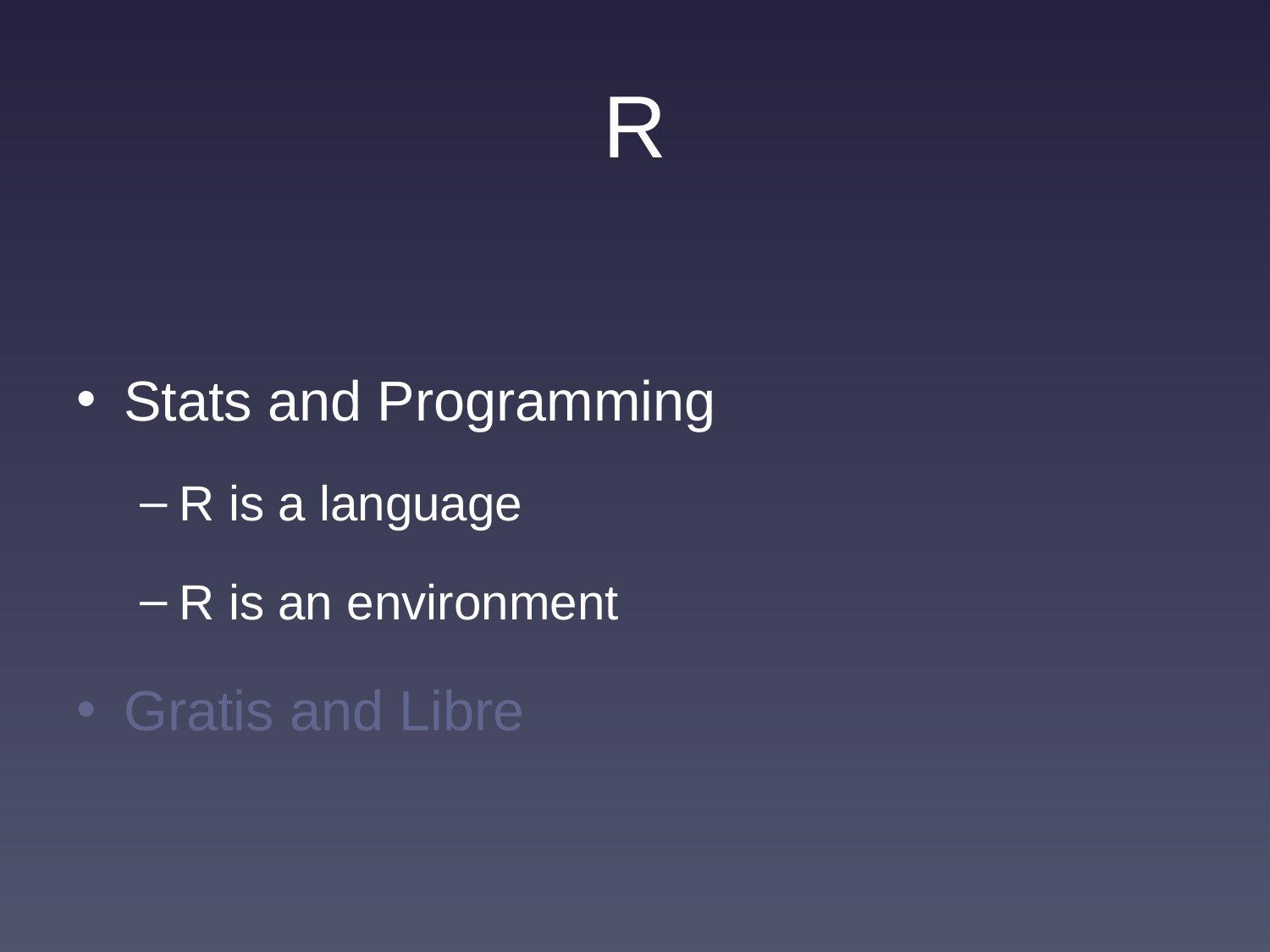

# R
Stats and Programming
R is a language
R is an environment
Gratis and Libre